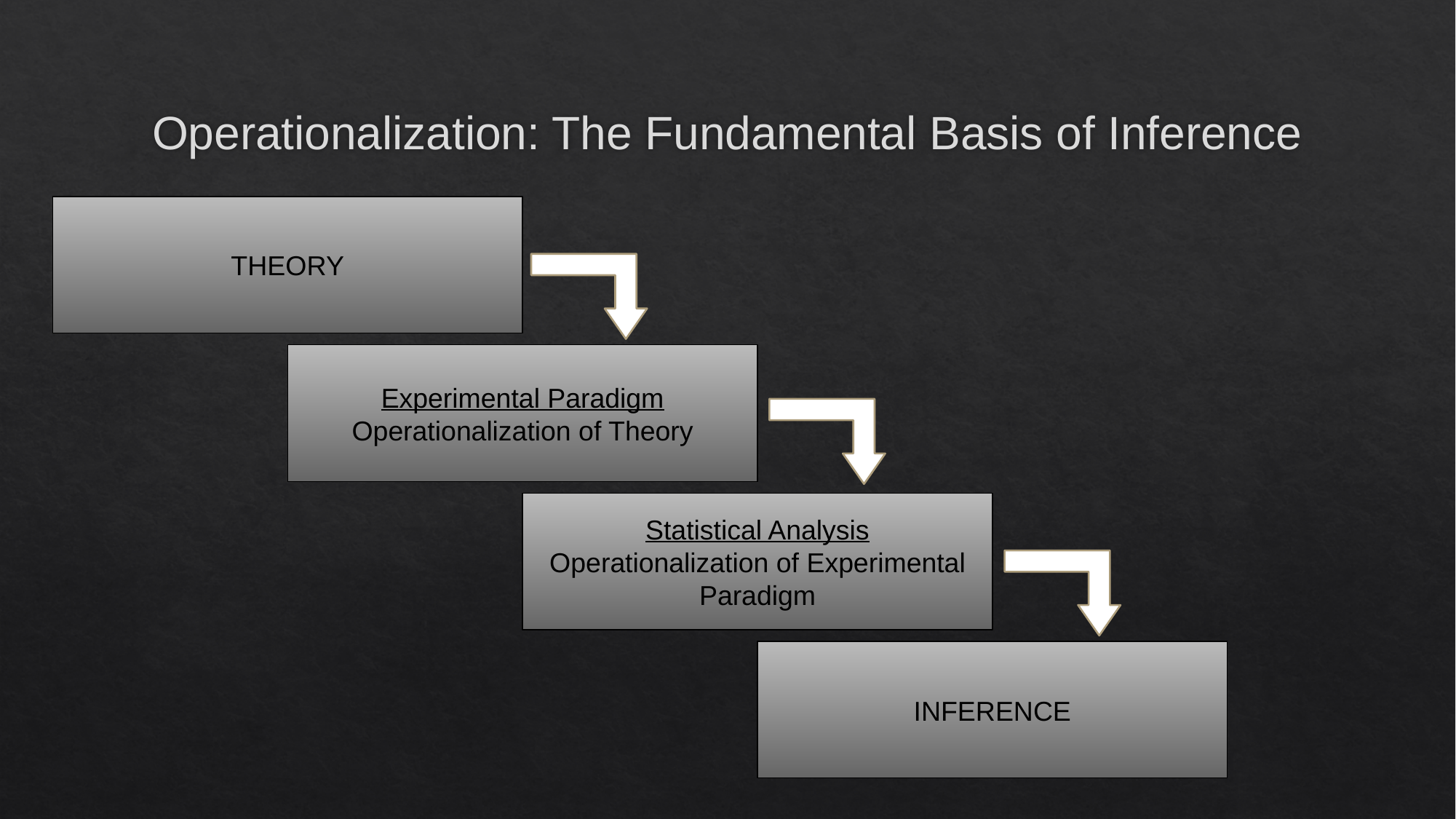

# Operationalization: The Fundamental Basis of Inference
THEORY

Experimental Paradigm
Operationalization of Theory

Statistical Analysis
Operationalization of Experimental Paradigm

INFERENCE